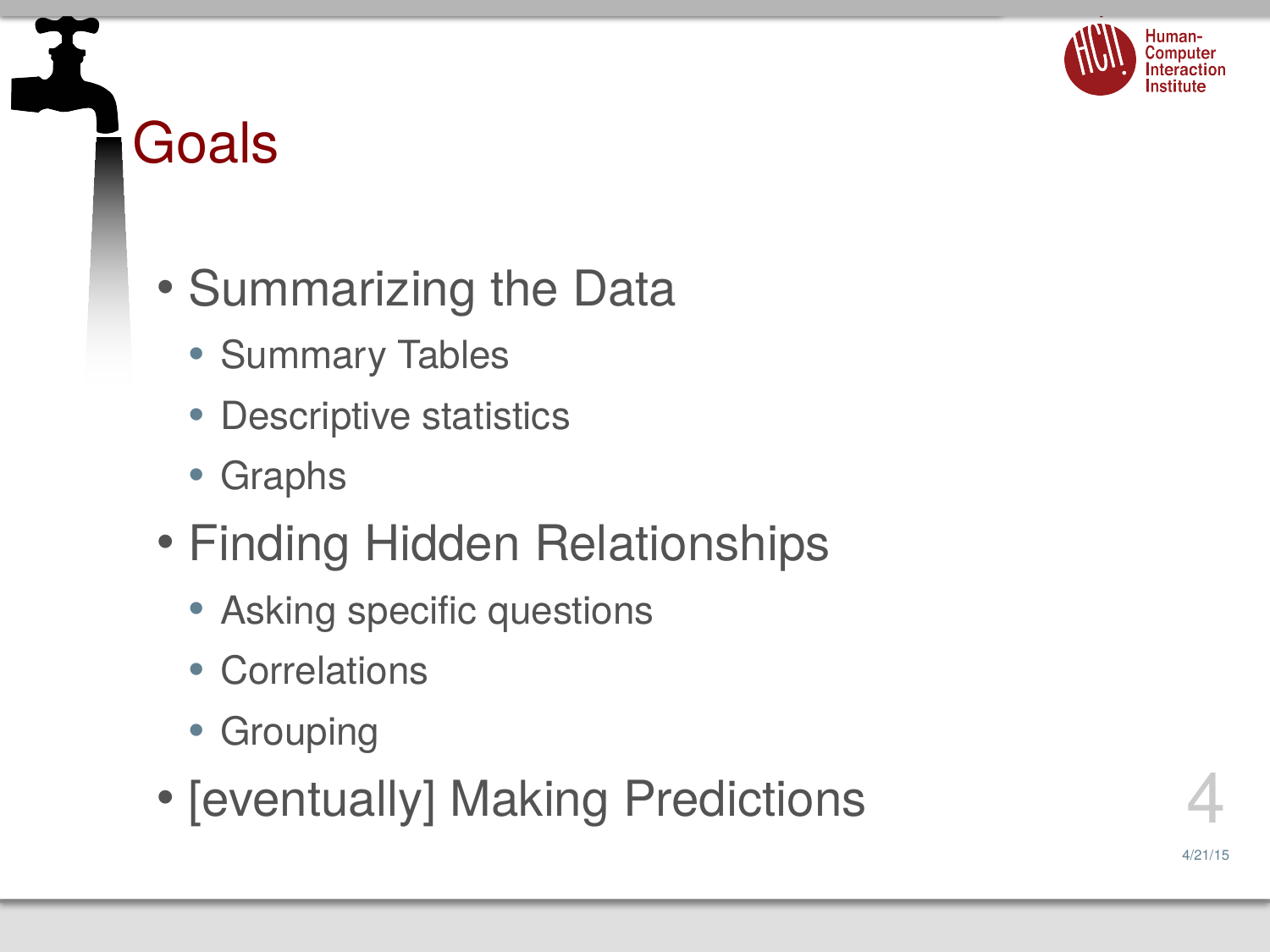

# Goals
Summarizing the Data
Summary Tables
Descriptive statistics
Graphs
Finding Hidden Relationships
Asking specific questions
Correlations
Grouping
[eventually] Making Predictions
4
4/21/15